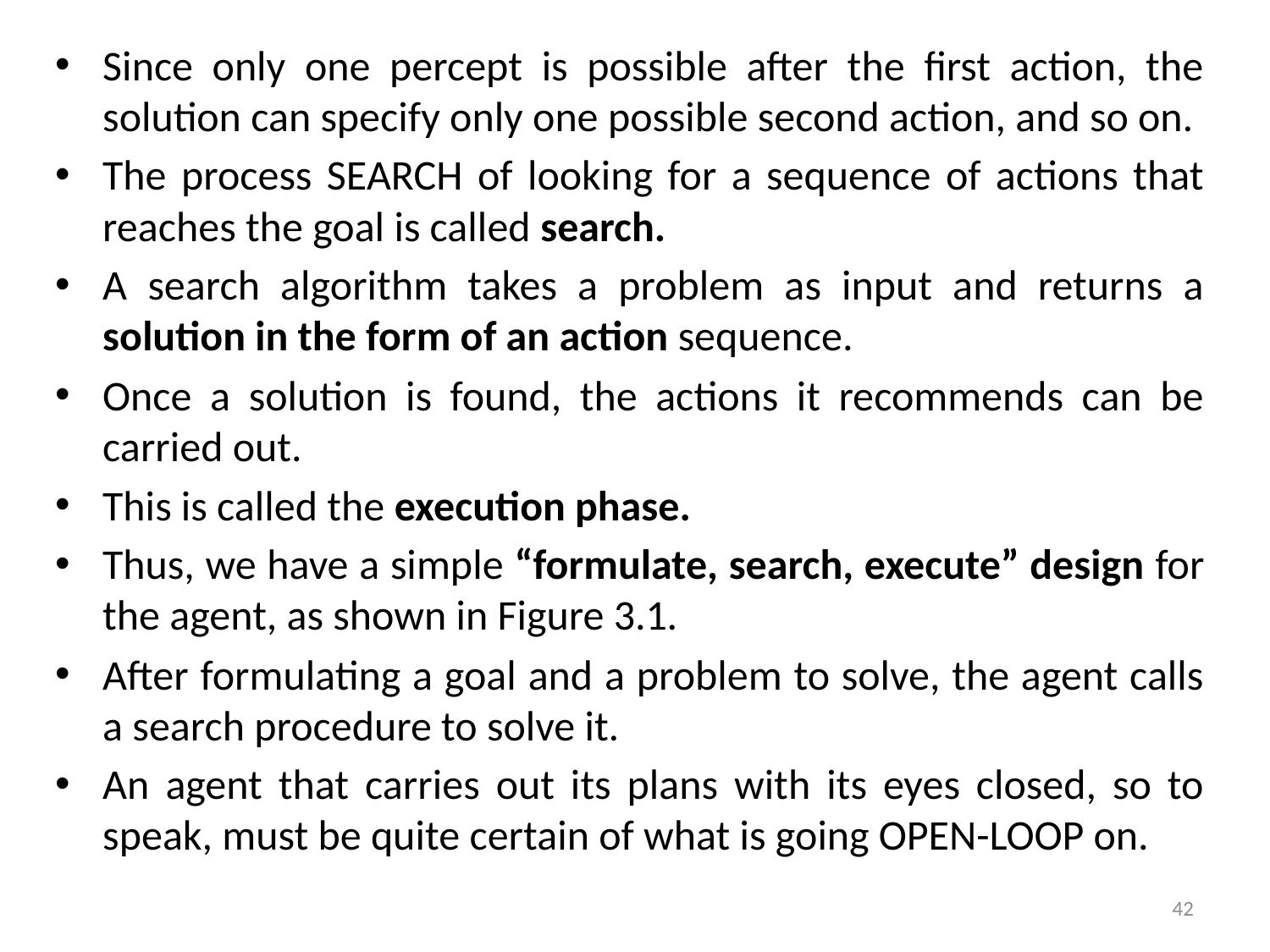

Since only one percept is possible after the first action, the solution can specify only one possible second action, and so on.
The process SEARCH of looking for a sequence of actions that reaches the goal is called search.
A search algorithm takes a problem as input and returns a solution in the form of an action sequence.
Once a solution is found, the actions it recommends can be carried out.
This is called the execution phase.
Thus, we have a simple “formulate, search, execute” design for the agent, as shown in Figure 3.1.
After formulating a goal and a problem to solve, the agent calls a search procedure to solve it.
An agent that carries out its plans with its eyes closed, so to speak, must be quite certain of what is going OPEN-LOOP on.

42